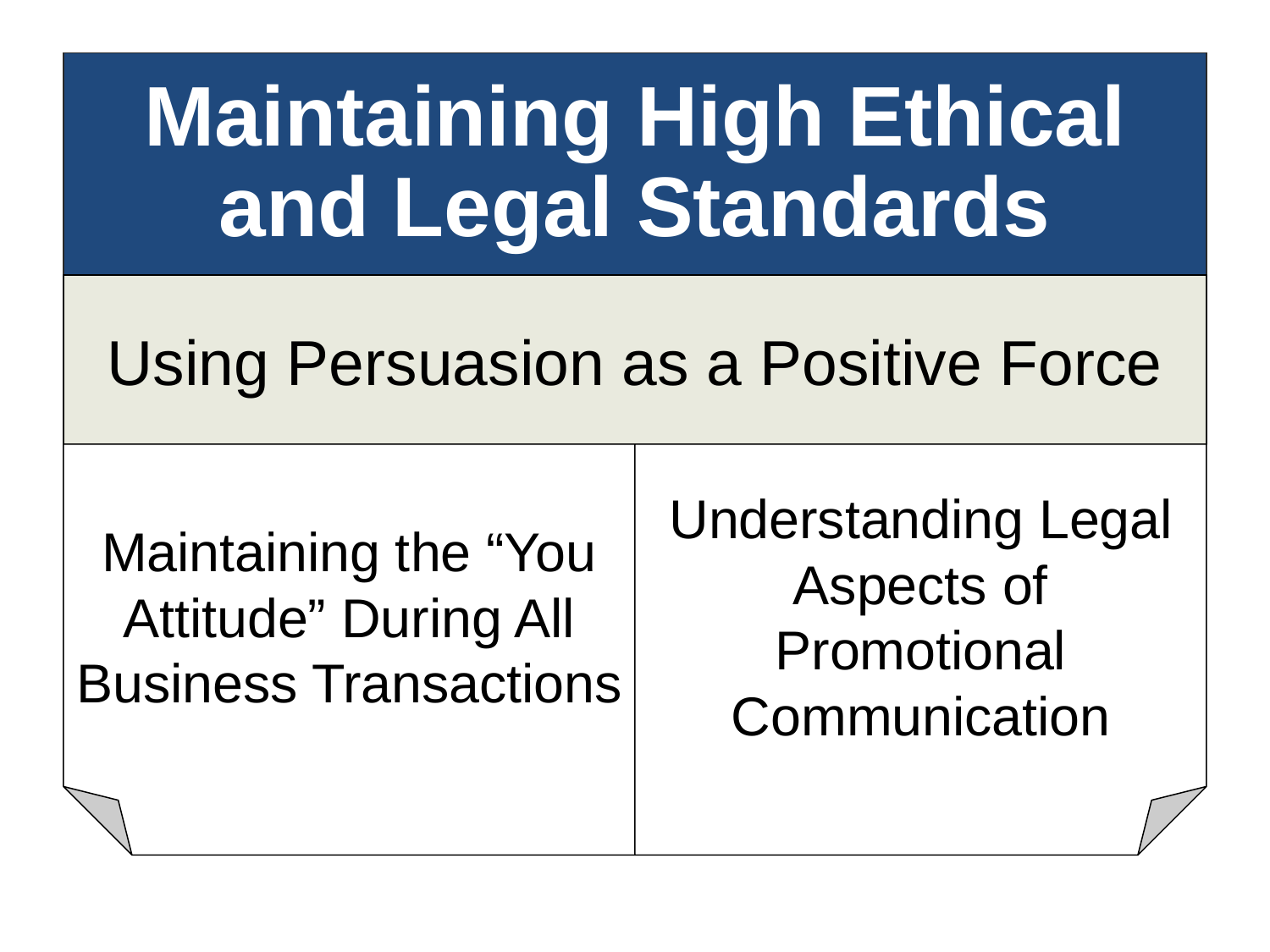

# Maintaining High Ethical and Legal Standards
Using Persuasion as a Positive Force
Maintaining the “You Attitude” During All Business Transactions
Understanding Legal Aspects of Promotional Communication